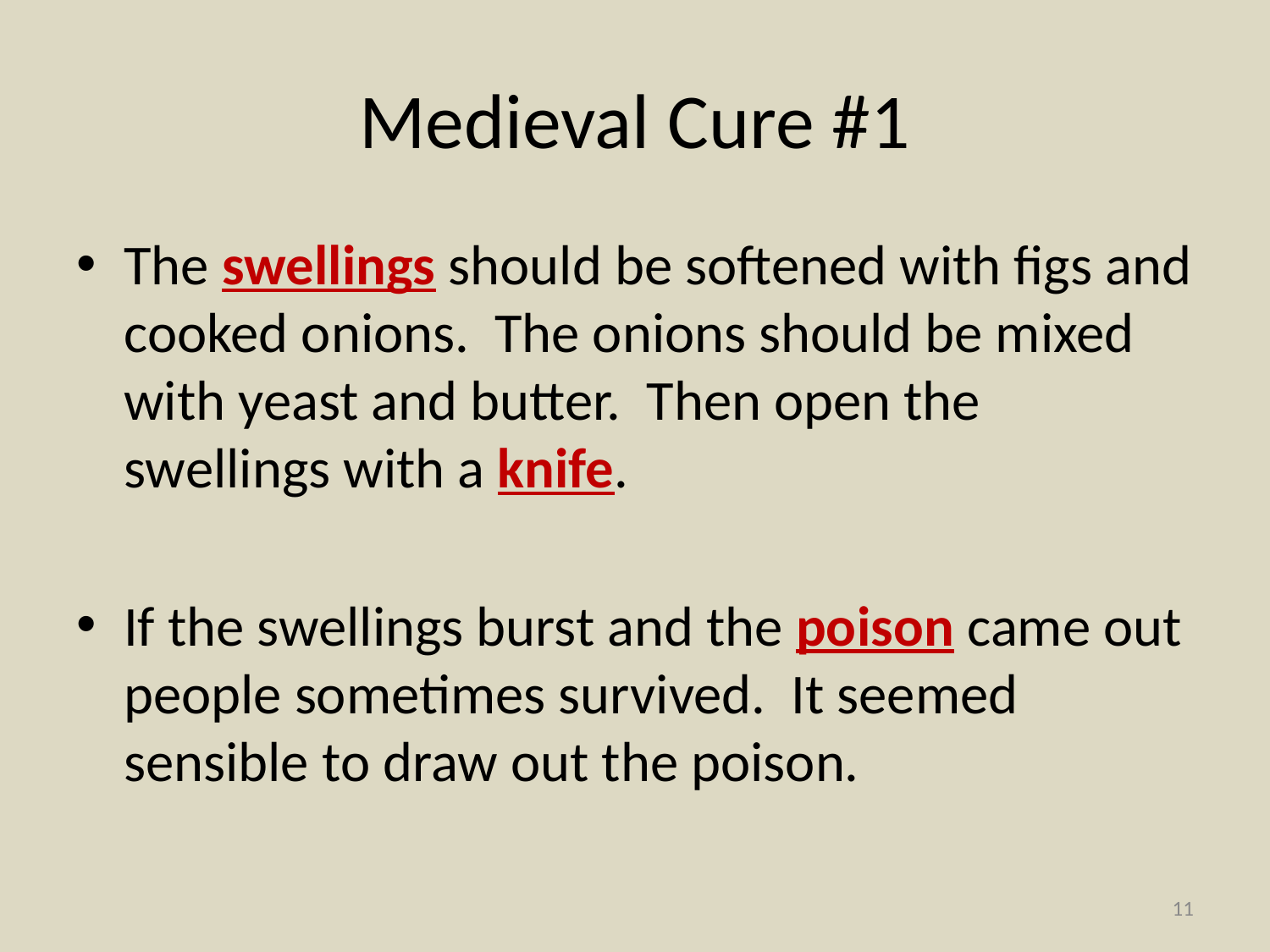

# Medieval Cure #1
The swellings should be softened with figs and cooked onions.  The onions should be mixed with yeast and butter.  Then open the swellings with a knife.

If the swellings burst and the poison came out people sometimes survived.  It seemed sensible to draw out the poison.

11